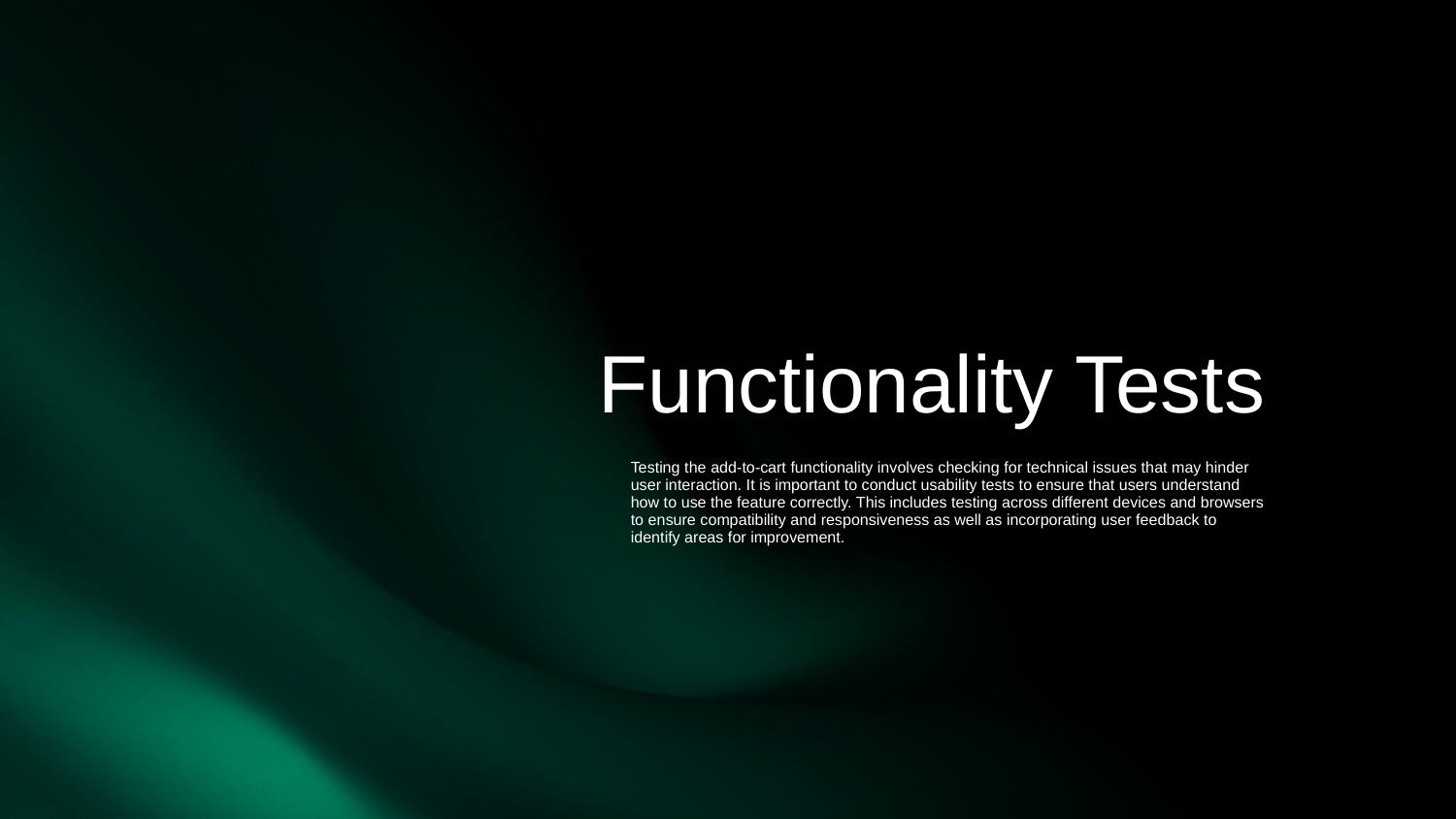

# Functionality Tests
Testing the add-to-cart functionality involves checking for technical issues that may hinder user interaction. It is important to conduct usability tests to ensure that users understand how to use the feature correctly. This includes testing across different devices and browsers to ensure compatibility and responsiveness as well as incorporating user feedback to identify areas for improvement.